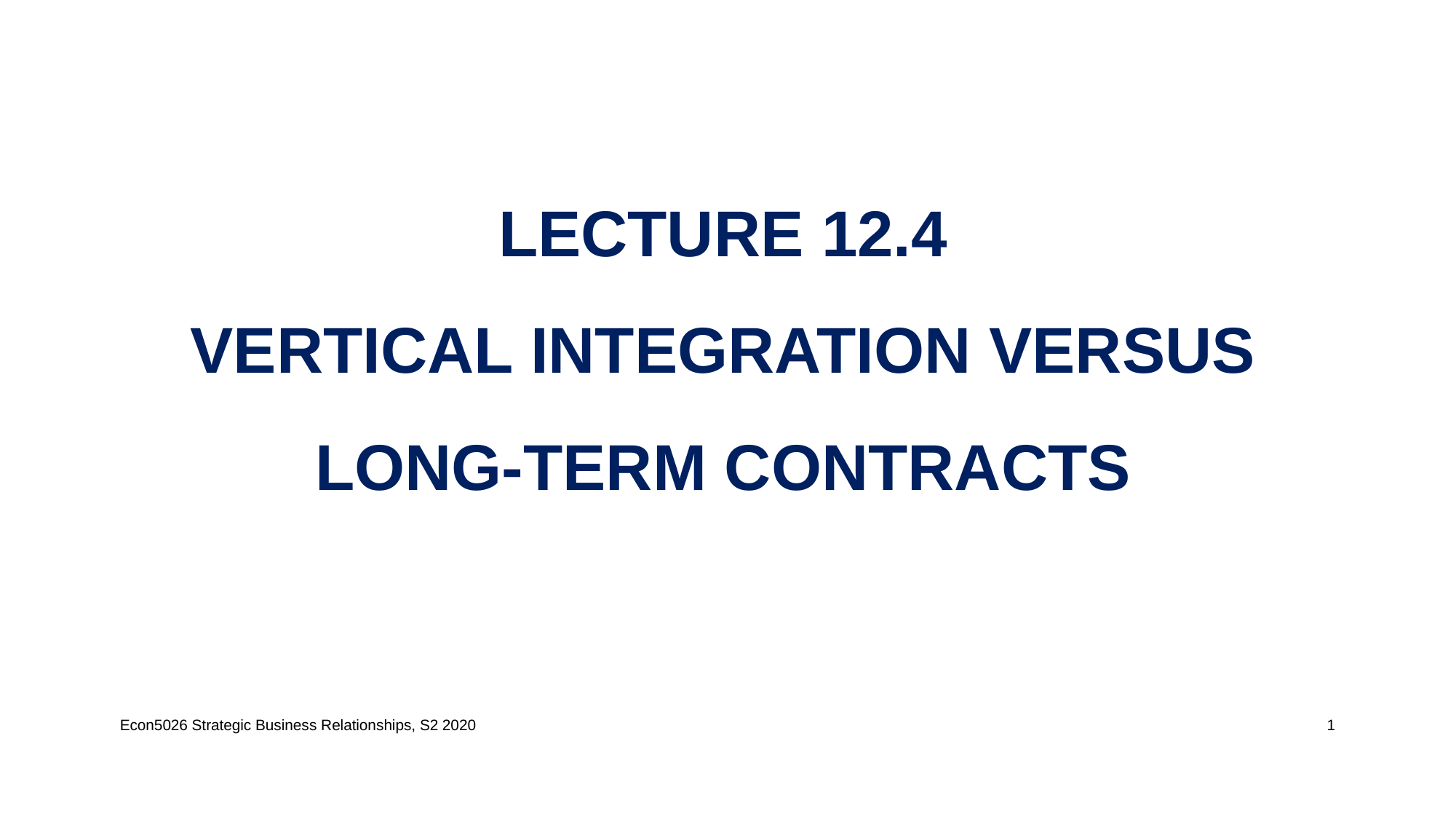

# Lecture 12.4 Vertical Integration versus long-term contracts
Econ5026 Strategic Business Relationships, S2 2020
1